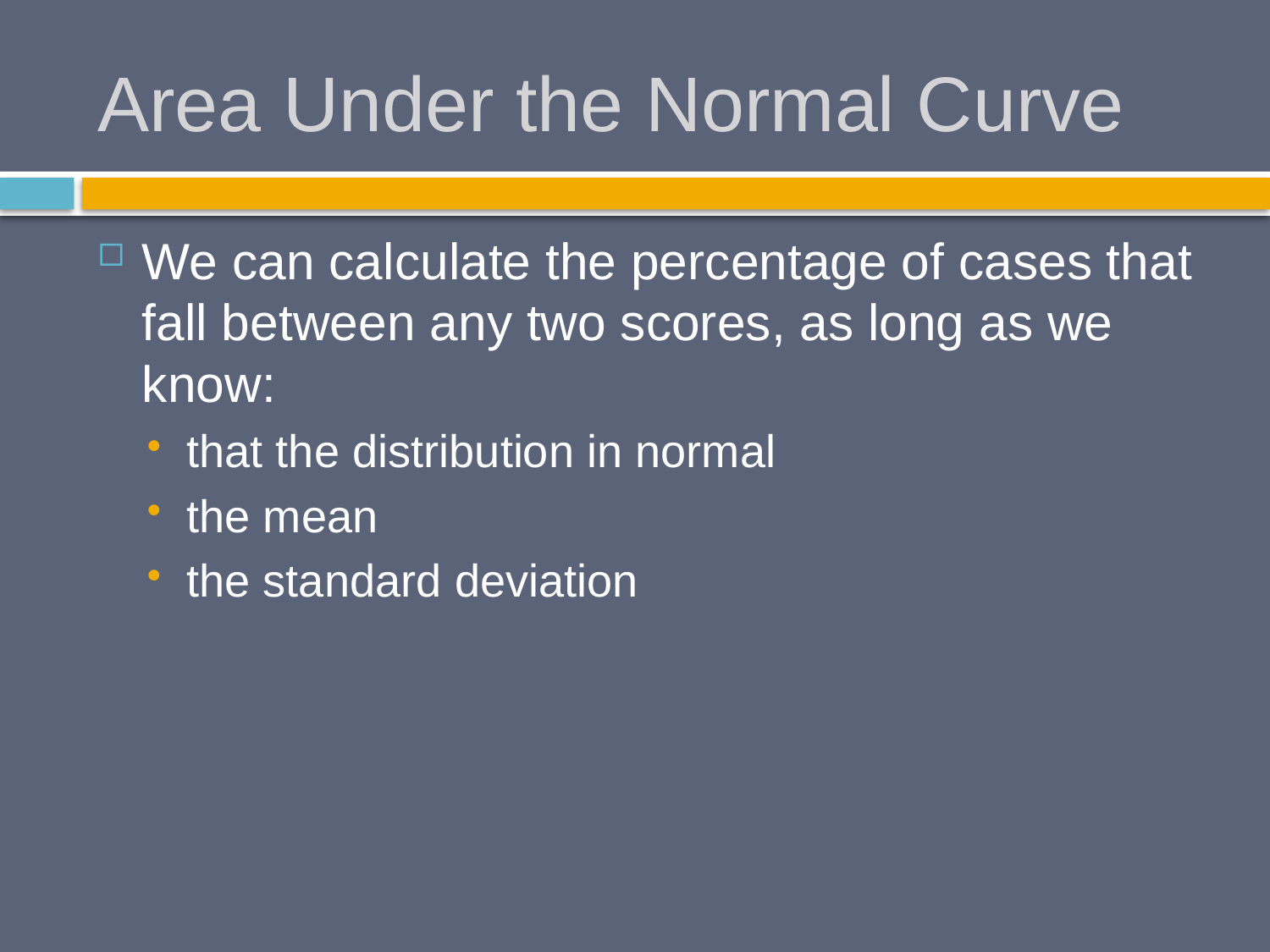

# Area Under the Normal Curve
We can calculate the percentage of cases that fall between any two scores, as long as we know:
that the distribution in normal
the mean
the standard deviation